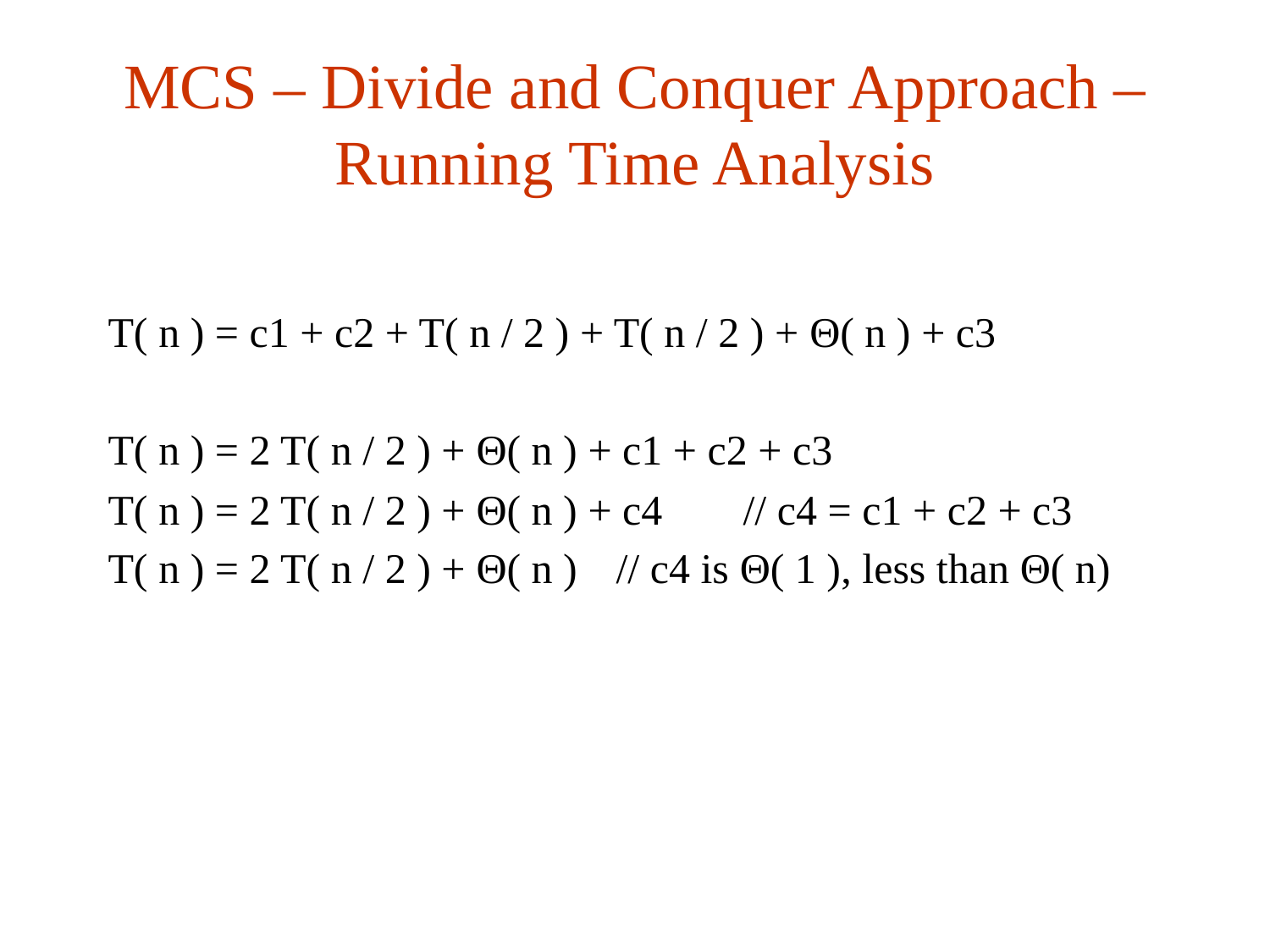

# MCS – Divide and Conquer Approach – Running Time Analysis

T( n ) = c1 + c2 + T( n / 2 ) + T( n / 2 ) + Θ( n ) + c3

T( n ) = 2 T( n / 2 ) + Θ( n ) + c1 + c2 + c3
T( n ) = 2 T( n / 2 ) + Θ( n ) + c4  	// c4 = c1 + c2 + c3
T( n ) = 2 T( n / 2 ) + Θ( n ) 	// c4 is Θ( 1 ), less than Θ( n)